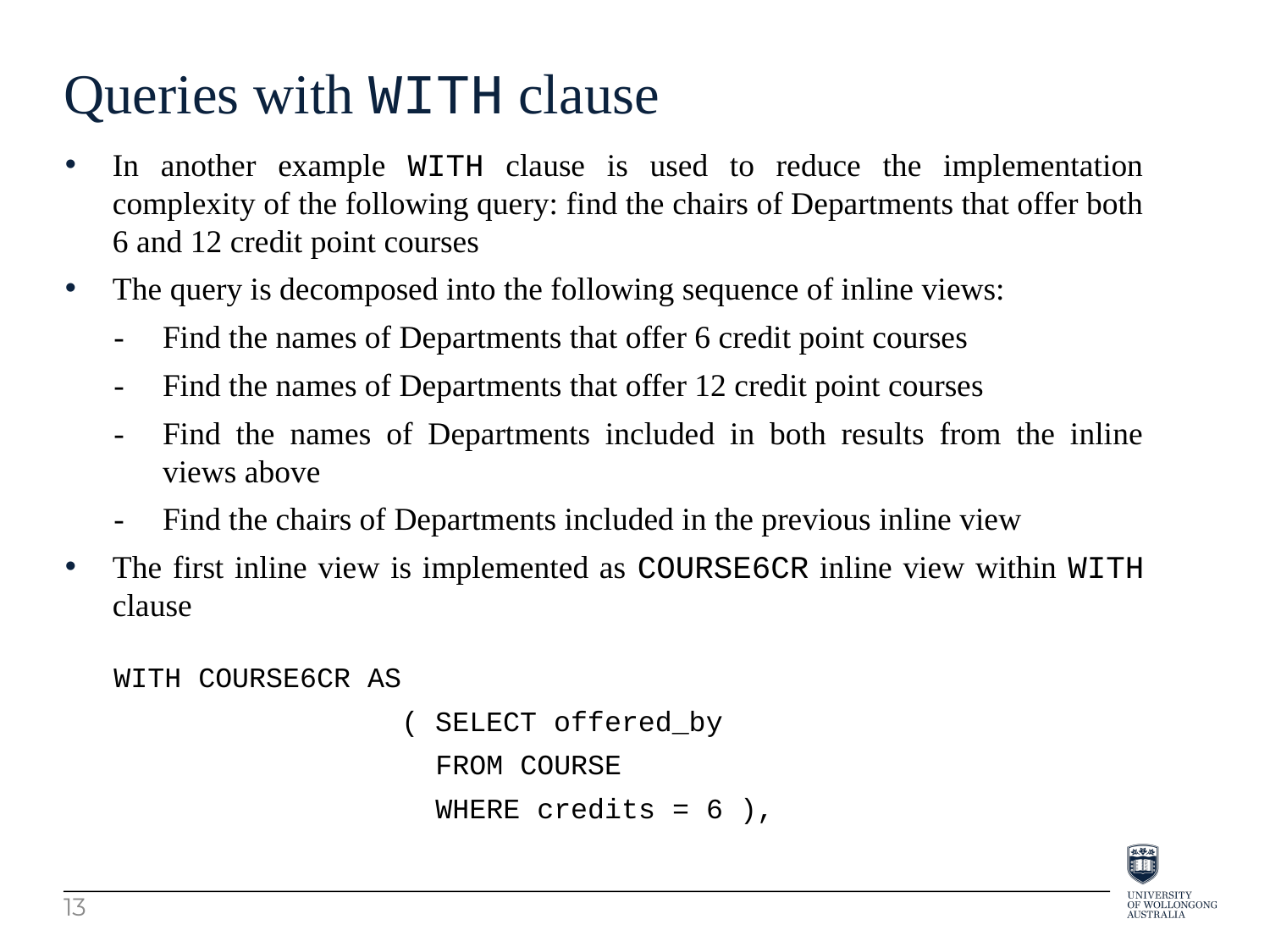

Queries with WITH clause
In another example WITH clause is used to reduce the implementation complexity of the following query: find the chairs of Departments that offer both 6 and 12 credit point courses
The query is decomposed into the following sequence of inline views:
-	Find the names of Departments that offer 6 credit point courses
-	Find the names of Departments that offer 12 credit point courses
-	Find the names of Departments included in both results from the inline views above
-	Find the chairs of Departments included in the previous inline view
The first inline view is implemented as COURSE6CR inline view within WITH clause

WITH COURSE6CR AS
                 ( SELECT offered_by
                   FROM COURSE
                   WHERE credits = 6 ),

13